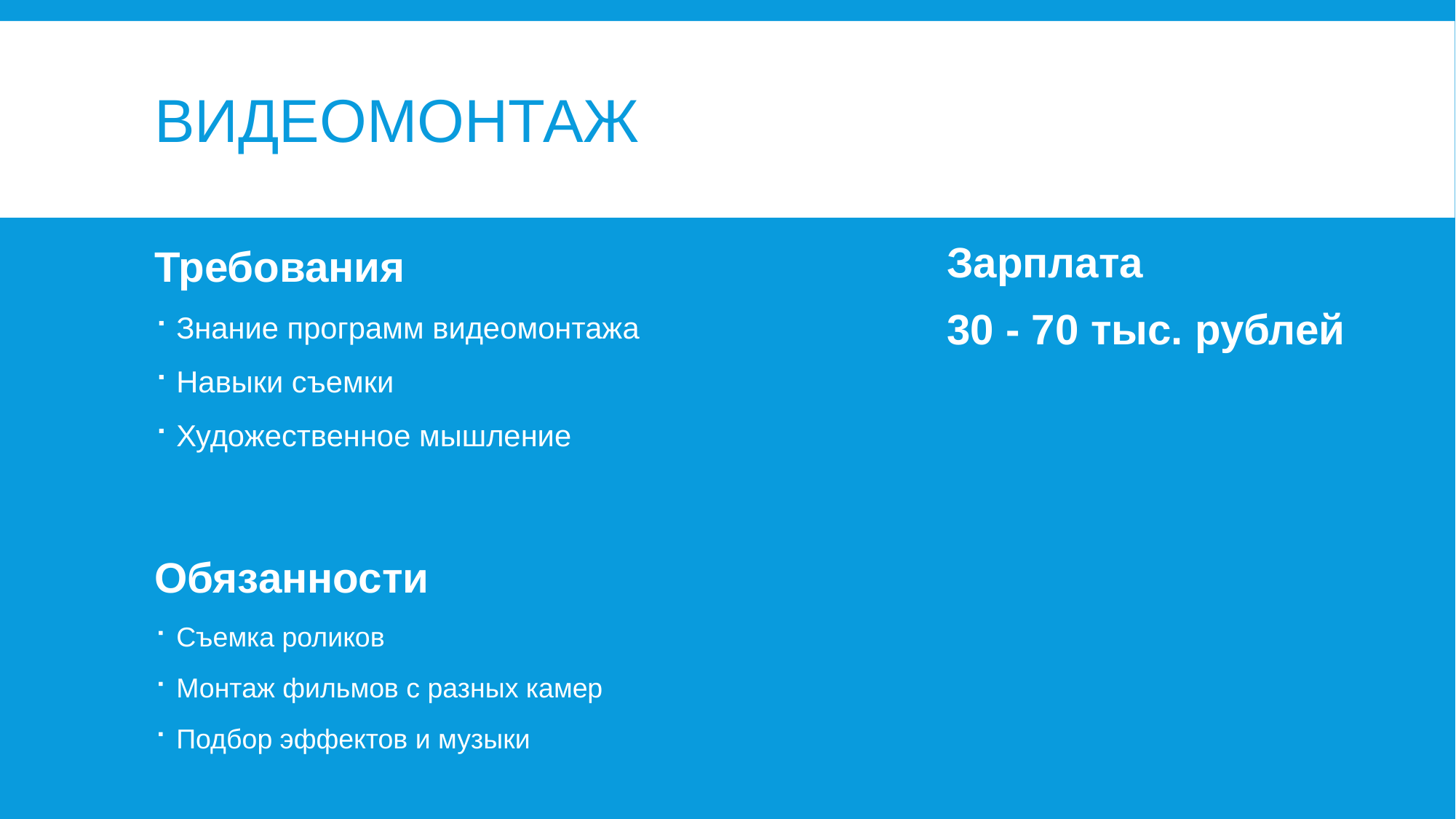

# ВИДЕОМОНТАЖ
Зарплата
30 - 70 тыс. рублей

Требования
Знание программ видеомонтажа
Навыки съемки
Художественное мышление

Обязанности
Съемка роликов
Монтаж фильмов с разных камер
Подбор эффектов и музыки